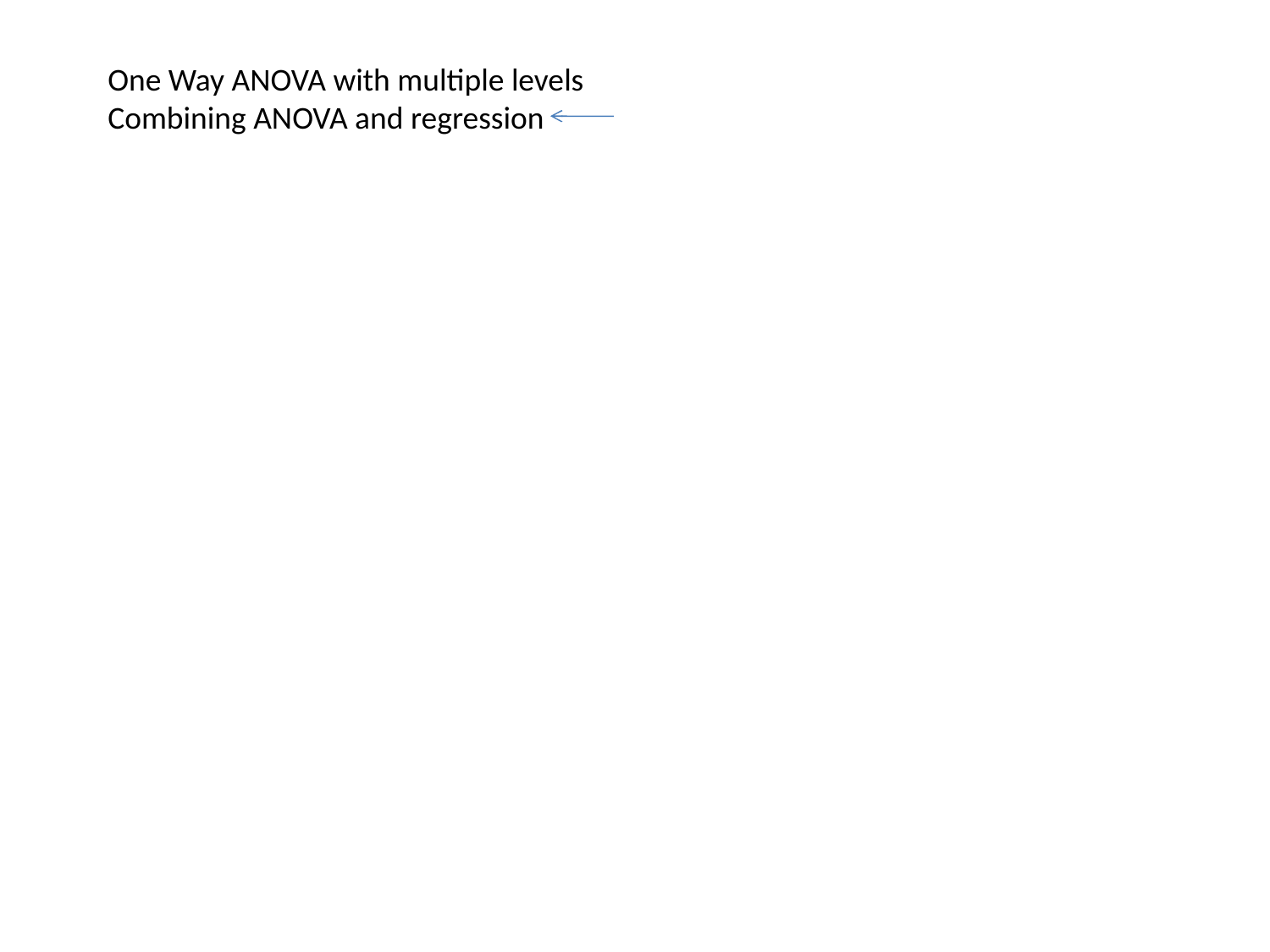

One Way ANOVA with multiple levels
Combining ANOVA and regression